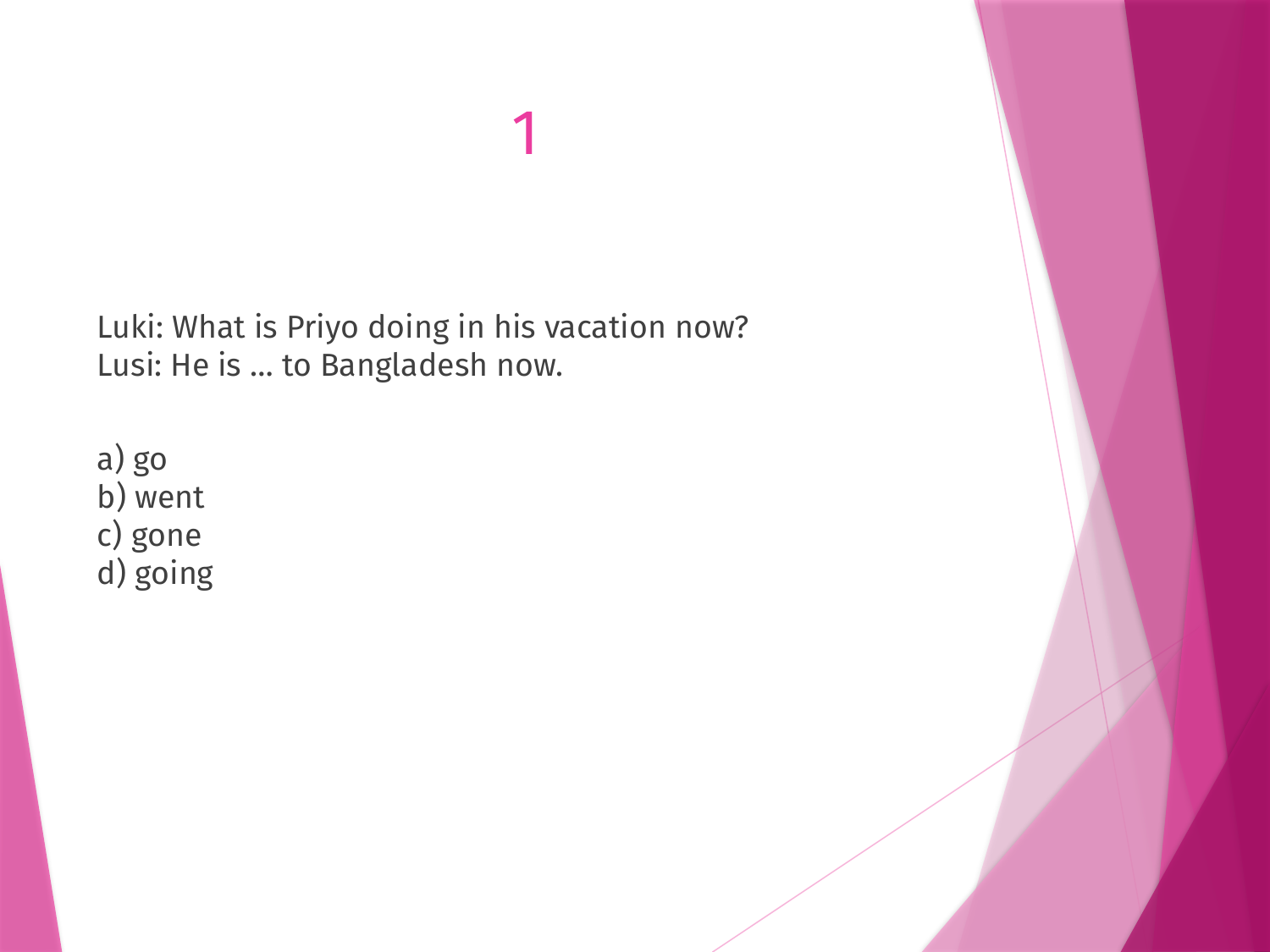

# 1
Luki: What is Priyo doing in his vacation now?
Lusi: He is … to Bangladesh now.
a) go
b) went
c) gone
d) going